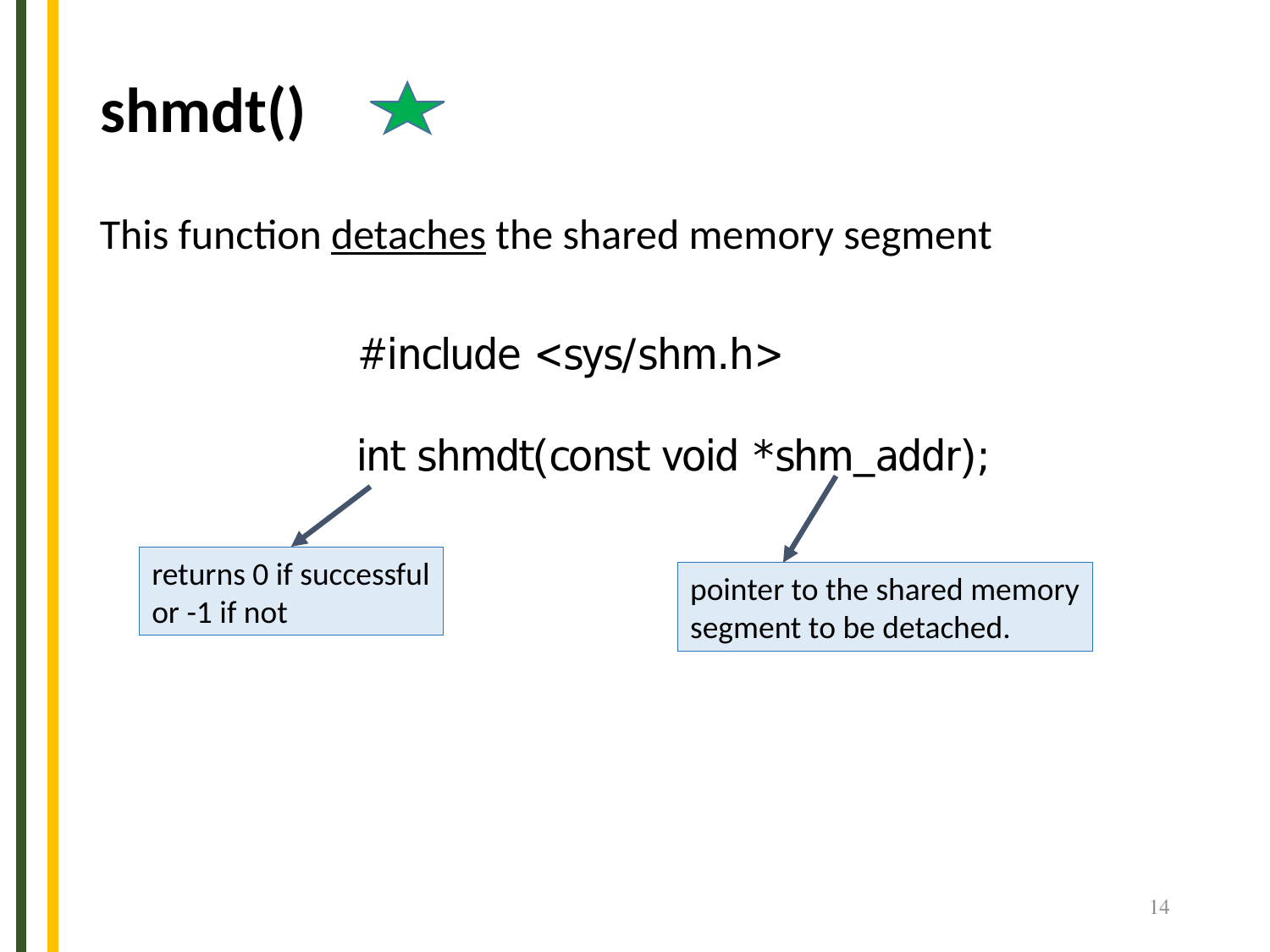

# shmdt()

This function detaches the shared memory segment
#include <sys/shm.h>

int shmdt(const void *shm_addr);

returns 0 if successful
or -1 if not
pointer to the shared memory
segment to be detached.
14